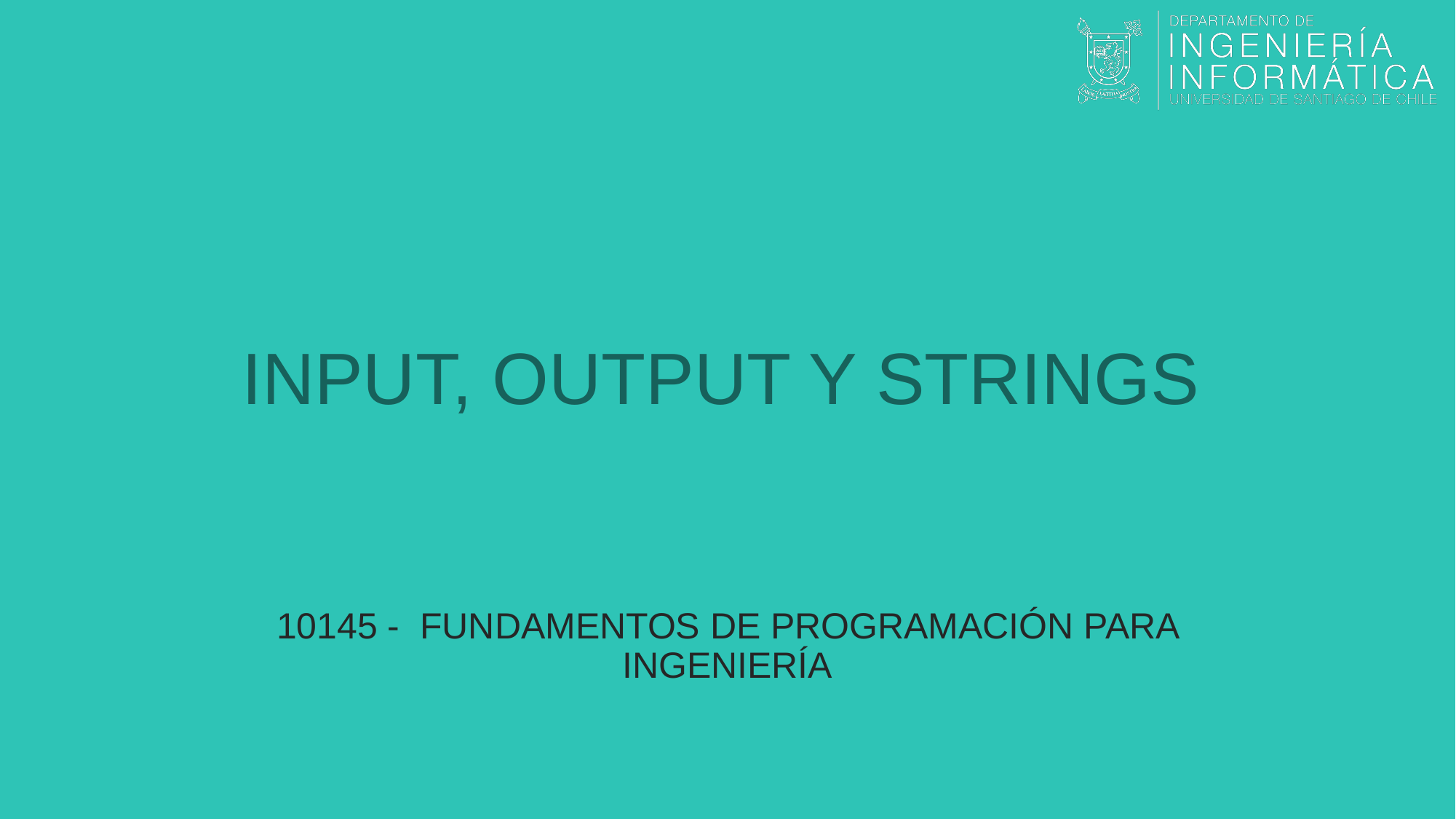

# INPUT, OUTPUT Y STRINGS
10145 -  FUNDAMENTOS DE PROGRAMACIÓN PARA INGENIERÍA